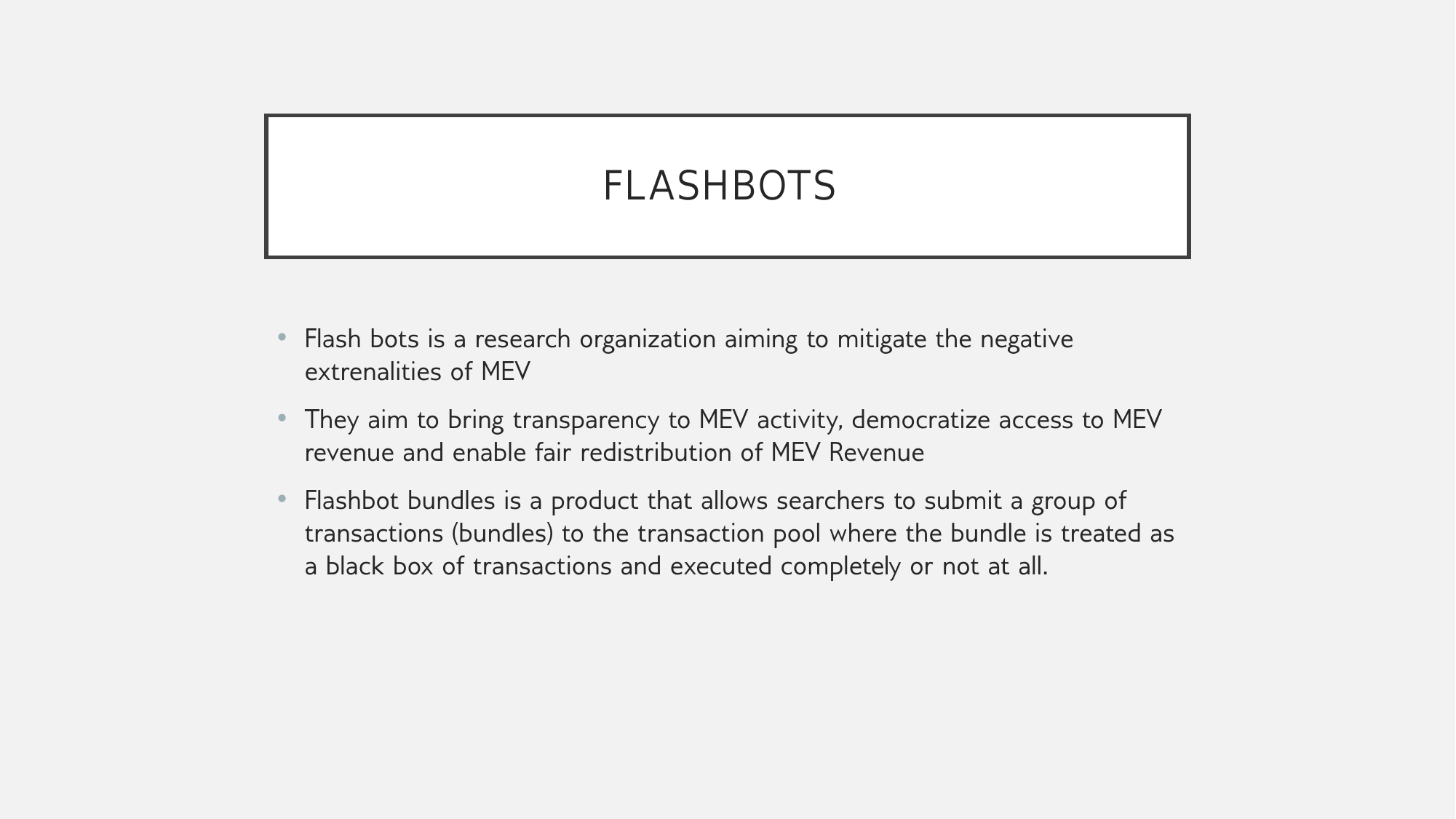

# Flashbots
Flash bots is a research organization aiming to mitigate the negative extrenalities of MEV
They aim to bring transparency to MEV activity, democratize access to MEV revenue and enable fair redistribution of MEV Revenue
Flashbot bundles is a product that allows searchers to submit a group of transactions (bundles) to the transaction pool where the bundle is treated as a black box of transactions and executed completely or not at all.